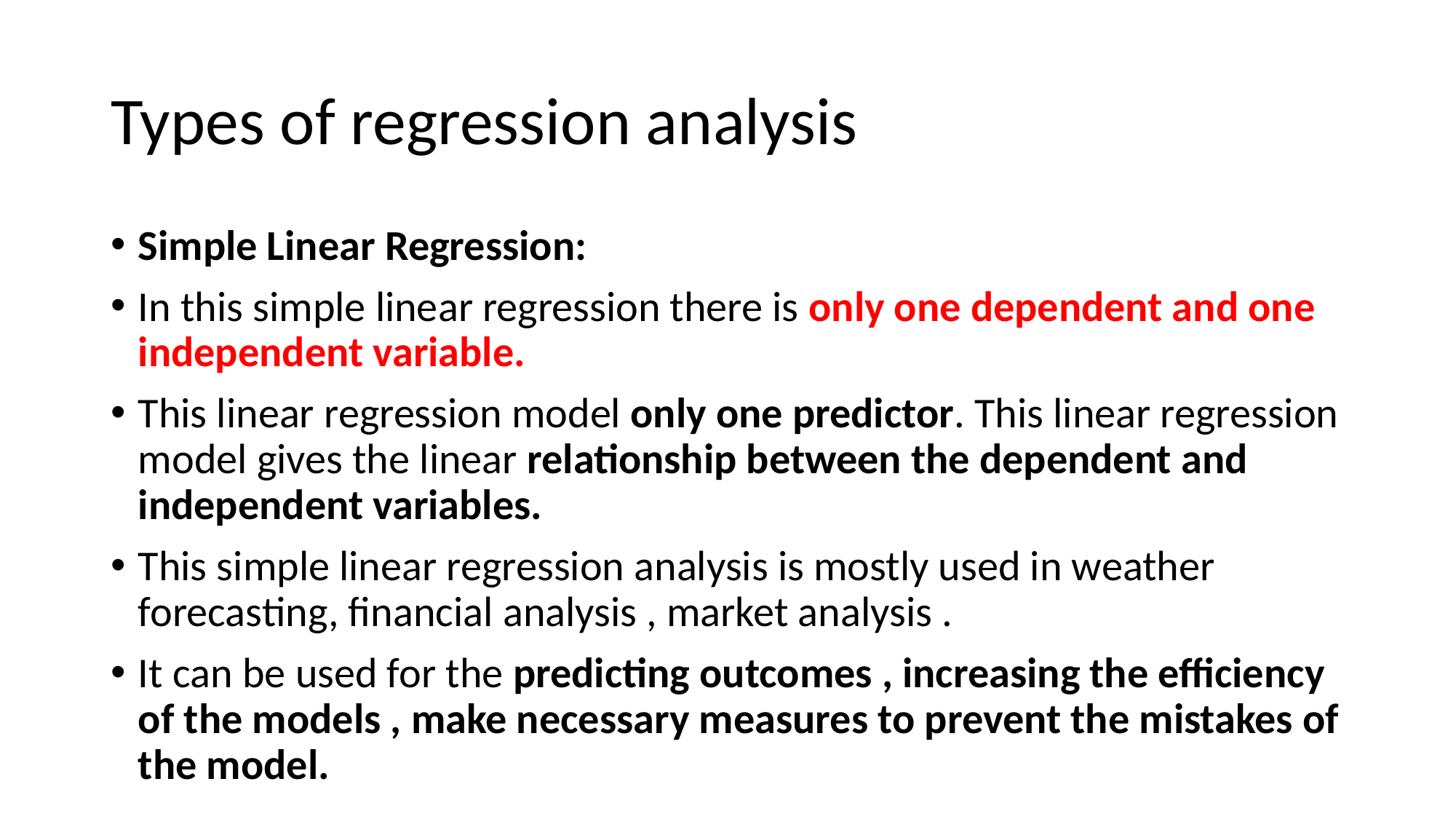

# Types of regression analysis
Simple Linear Regression:
In this simple linear regression there is only one dependent and one independent variable.
This linear regression model only one predictor. This linear regression model gives the linear relationship between the dependent and independent variables.
This simple linear regression analysis is mostly used in weather forecasting, financial analysis , market analysis .
It can be used for the predicting outcomes , increasing the efficiency of the models , make necessary measures to prevent the mistakes of the model.